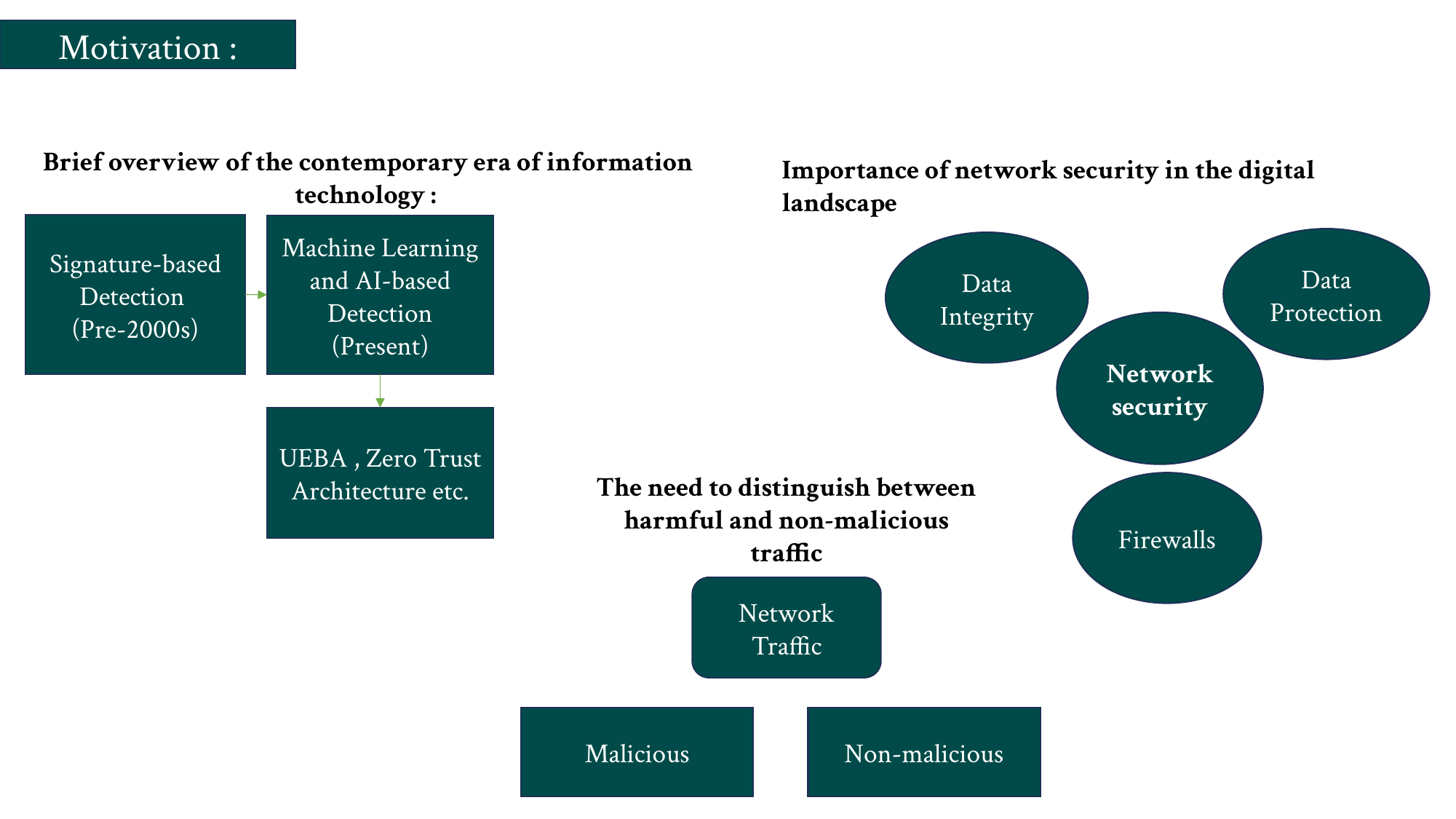

Motivation :
Brief overview of the contemporary era of information technology :
Importance of network security in the digital landscape
Signature-based Detection
(Pre-2000s)
Machine Learning and AI-based Detection (Present)
Data Protection
Data Integrity
Network security
UEBA , Zero Trust Architecture etc.
The need to distinguish between harmful and non-malicious traffic
Firewalls
Network Traffic
Malicious
Non-malicious